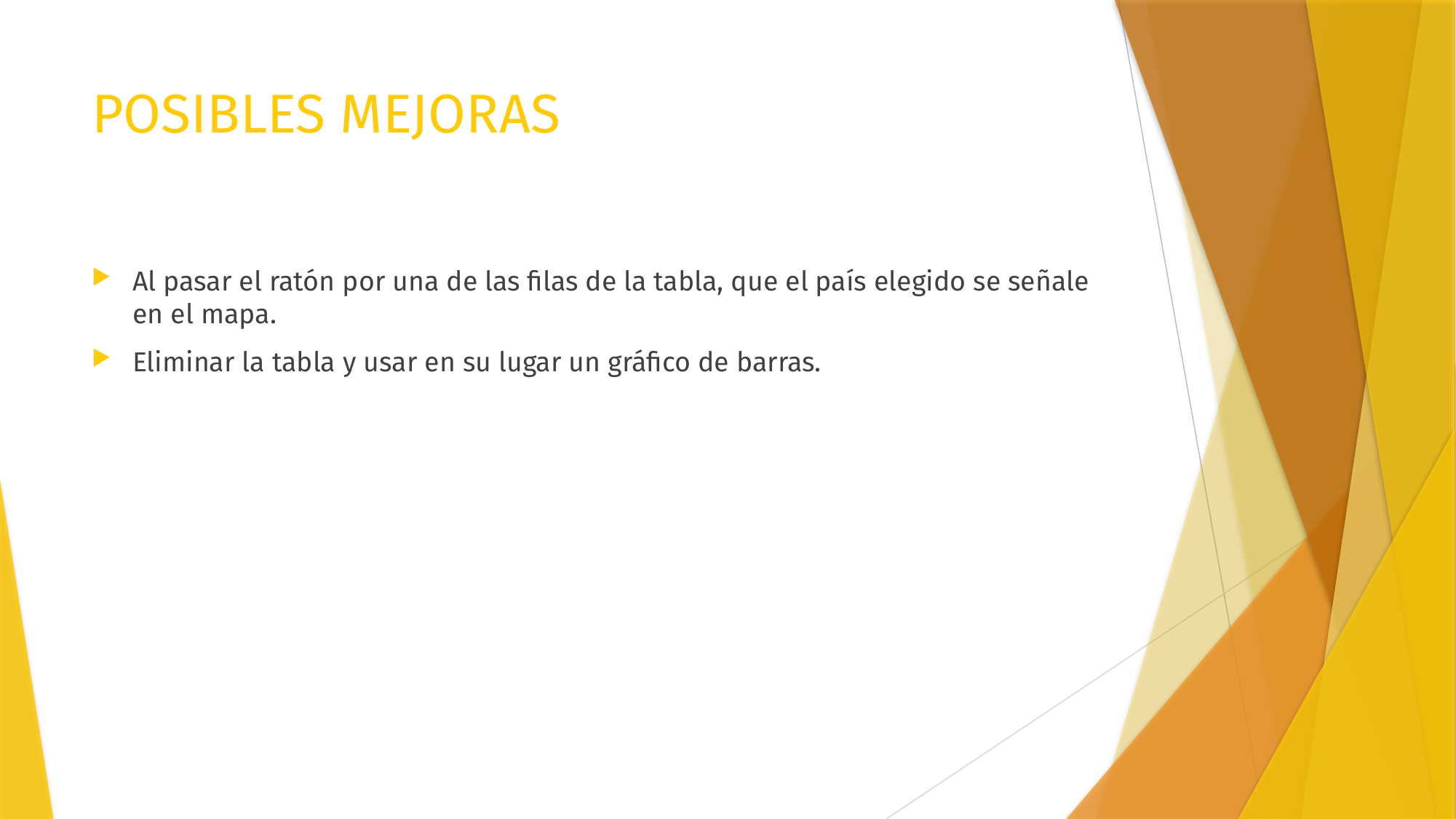

# POSIBLES MEJORAS
Al pasar el ratón por una de las filas de la tabla, que el país elegido se señale en el mapa.
Eliminar la tabla y usar en su lugar un gráfico de barras.